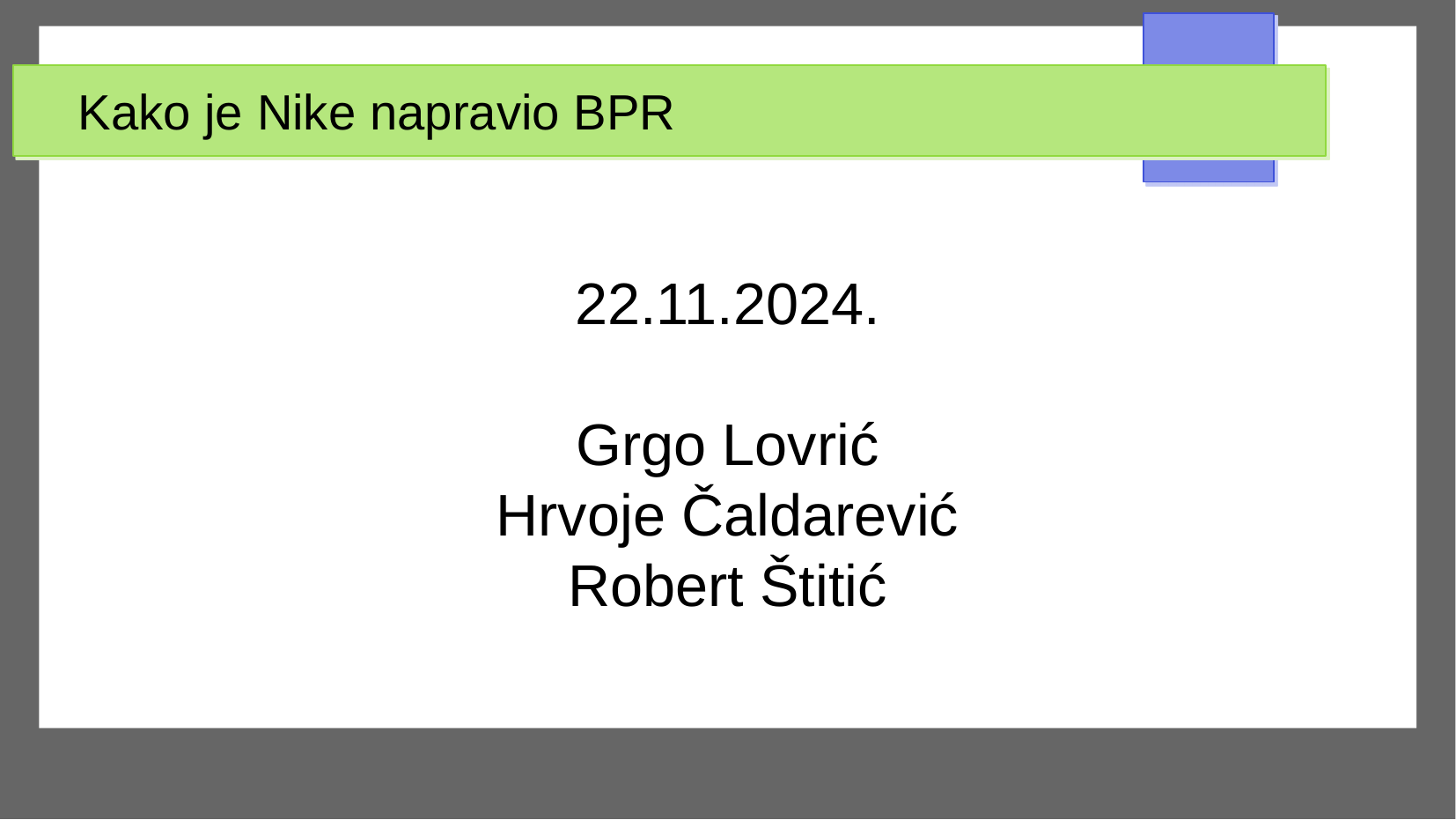

# Kako je Nike napravio BPR
22.11.2024.

Grgo Lovrić
Hrvoje Čaldarević
Robert Štitić